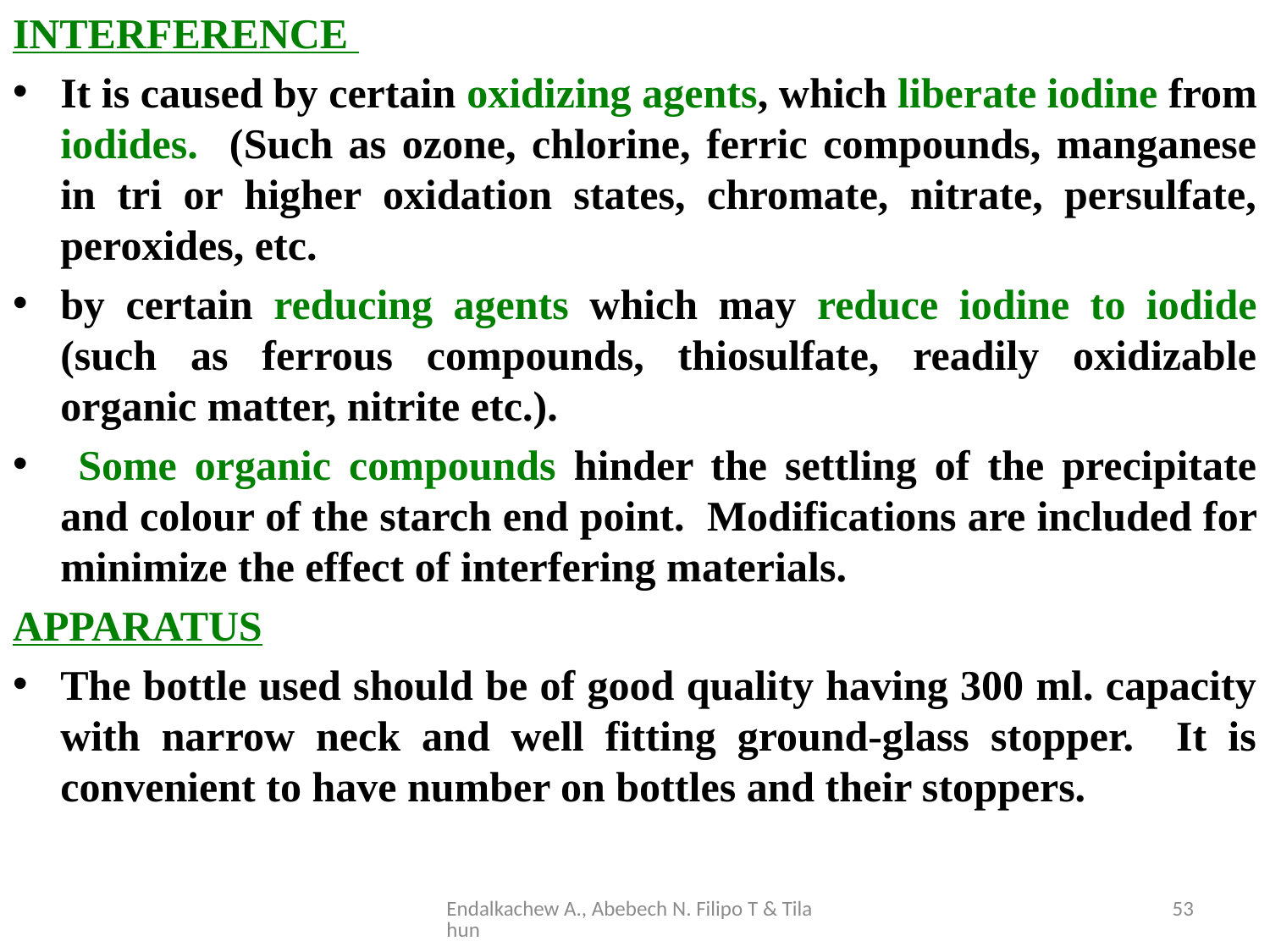

INTERFERENCE
It is caused by certain oxidizing agents, which liberate iodine from iodides.  (Such as ozone, chlorine, ferric compounds, manganese in tri or higher oxidation states, chromate, nitrate, persulfate, peroxides, etc.
by certain reducing agents which may reduce iodine to iodide (such as ferrous compounds, thiosulfate, readily oxidizable organic matter, nitrite etc.).
 Some organic compounds hinder the settling of the precipitate and colour of the starch end point.  Modifications are included for minimize the effect of interfering materials.
Apparatus
The bottle used should be of good quality having 300 ml. capacity with narrow neck and well fitting ground‑glass stopper.  It is convenient to have number on bottles and their stoppers.

Endalkachew A., Abebech N. Filipo T & Tilahun
53